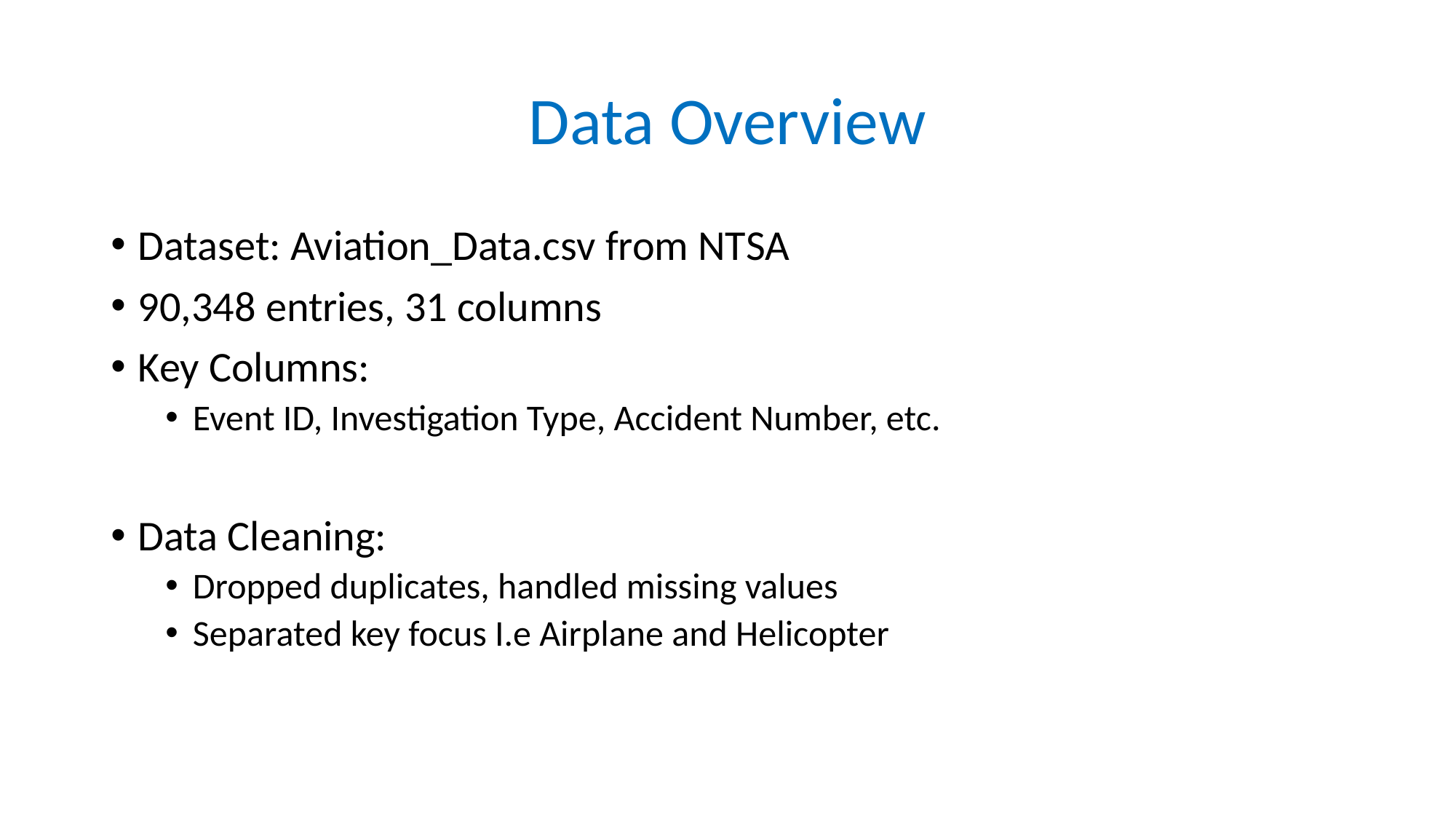

# Data Overview
Dataset: Aviation_Data.csv from NTSA
90,348 entries, 31 columns
Key Columns:
Event ID, Investigation Type, Accident Number, etc.

Data Cleaning:
Dropped duplicates, handled missing values
Separated key focus I.e Airplane and Helicopter